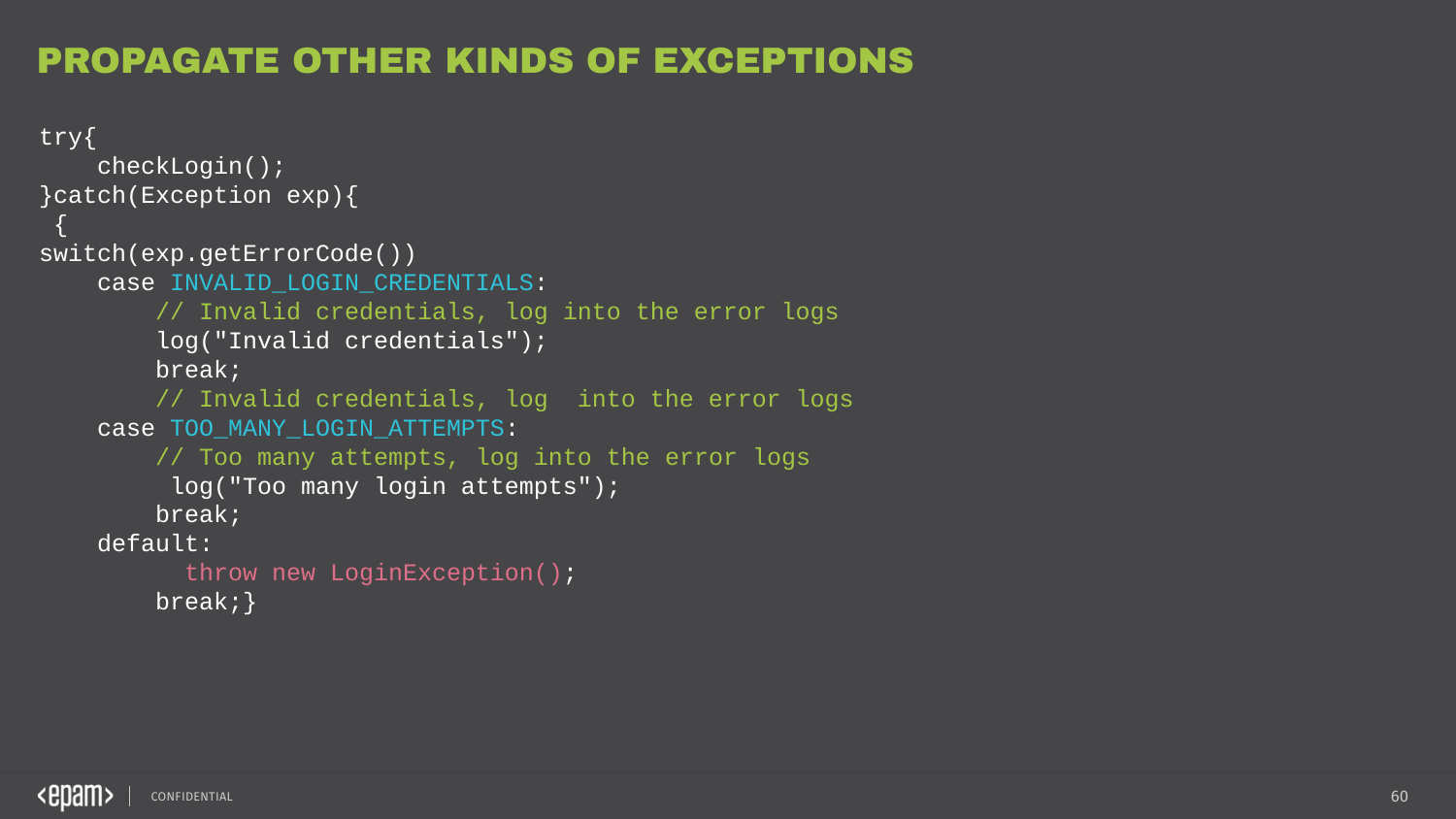

Propagate other kinds of exceptions
try{
    checkLogin();
}catch(Exception exp){
 {
switch(exp.getErrorCode())
    case INVALID_LOGIN_CREDENTIALS:
        // Invalid credentials, log into the error logs
        log("Invalid credentials");
        break;
        // Invalid credentials, log  into the error logs
    case TOO_MANY_LOGIN_ATTEMPTS:
        // Too many attempts, log into the error logs
         log("Too many login attempts");
        break;
    default:
        	throw new LoginException();
        break;}